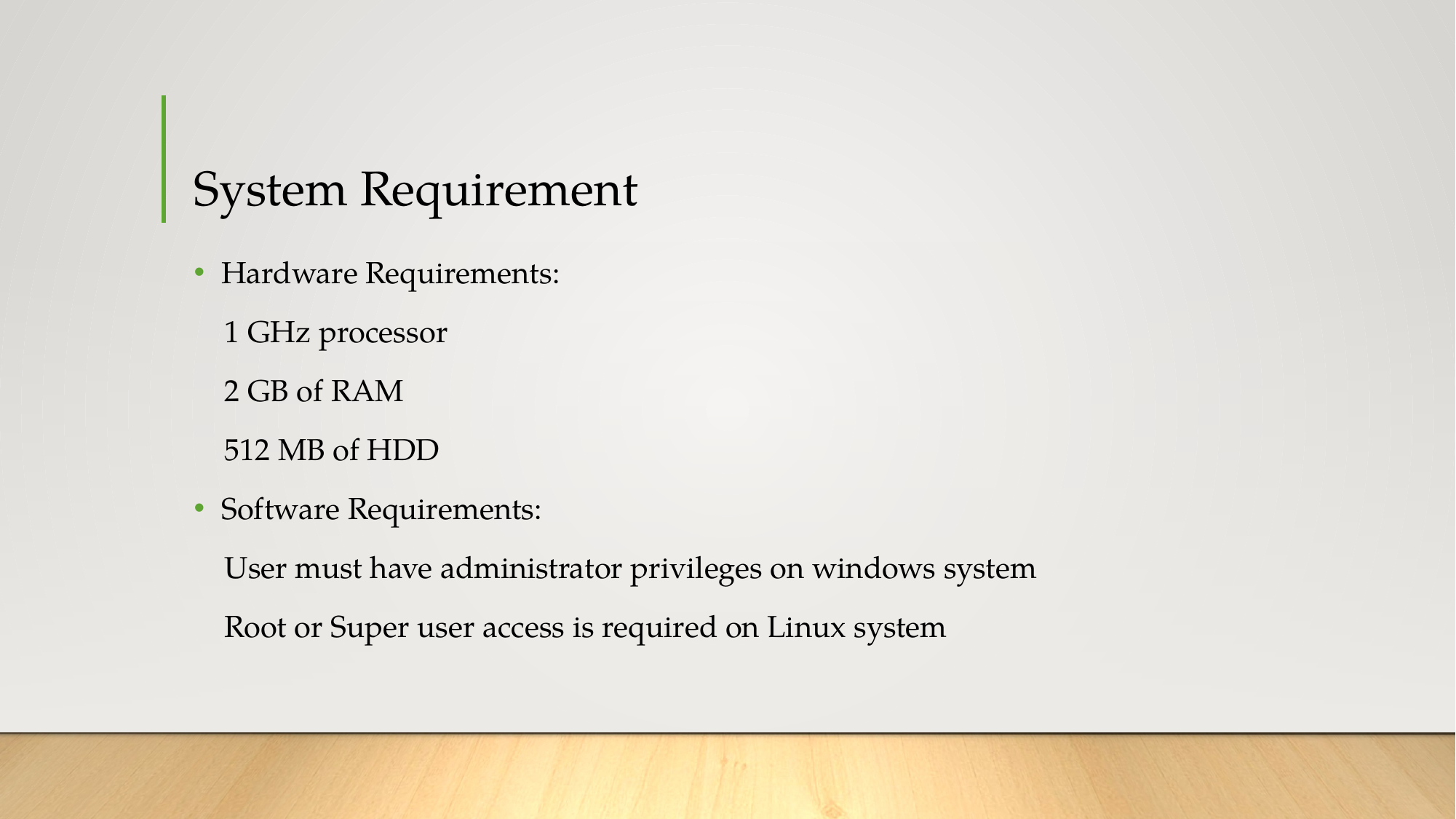

# System Requirement
Hardware Requirements:
    1 GHz processor
    2 GB of RAM
    512 MB of HDD
Software Requirements:
    User must have administrator privileges on windows system
    Root or Super user access is required on Linux system